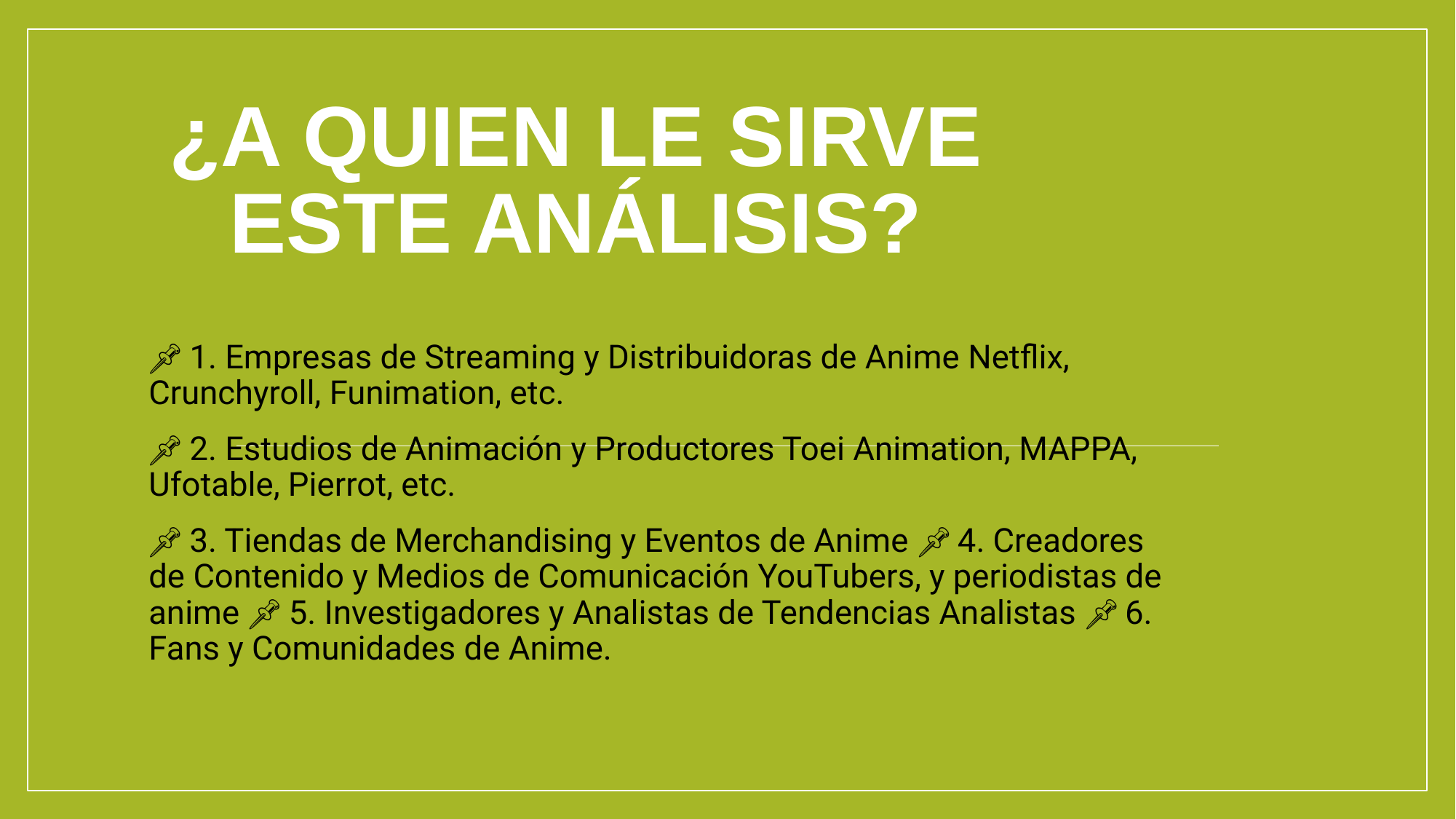

# ¿A quien le sirve este análisis?
📌 1. Empresas de Streaming y Distribuidoras de Anime Netflix, Crunchyroll, Funimation, etc.
📌 2. Estudios de Animación y Productores Toei Animation, MAPPA, Ufotable, Pierrot, etc.
📌 3. Tiendas de Merchandising y Eventos de Anime 📌 4. Creadores de Contenido y Medios de Comunicación YouTubers, y periodistas de anime 📌 5. Investigadores y Analistas de Tendencias Analistas 📌 6. Fans y Comunidades de Anime.